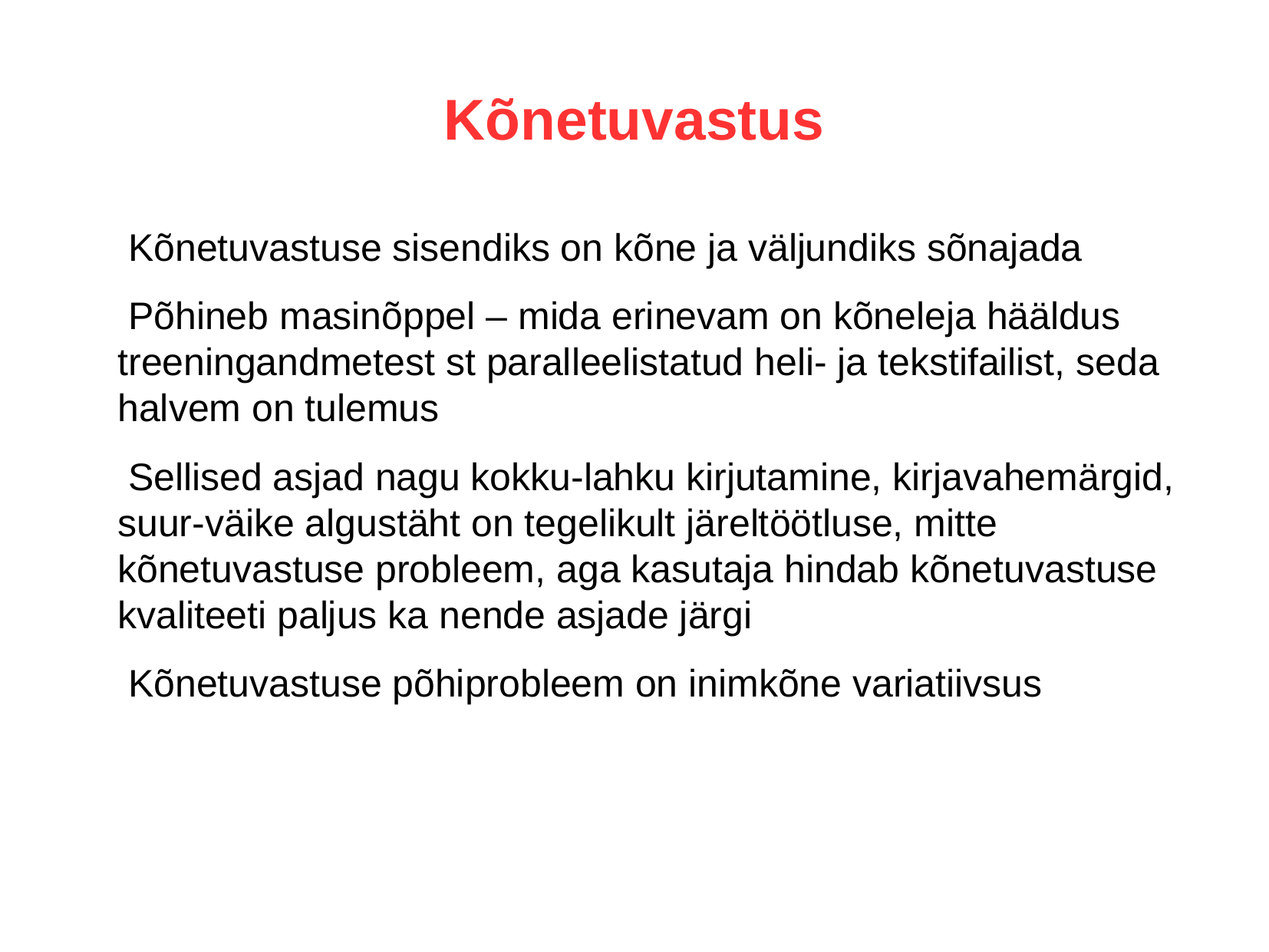

Kõnetuvastus
 Kõnetuvastuse sisendiks on kõne ja väljundiks sõnajada
 Põhineb masinõppel – mida erinevam on kõneleja hääldus treeningandmetest st paralleelistatud heli- ja tekstifailist, seda halvem on tulemus
 Sellised asjad nagu kokku-lahku kirjutamine, kirjavahemärgid, suur-väike algustäht on tegelikult järeltöötluse, mitte kõnetuvastuse probleem, aga kasutaja hindab kõnetuvastuse kvaliteeti paljus ka nende asjade järgi
 Kõnetuvastuse põhiprobleem on inimkõne variatiivsus